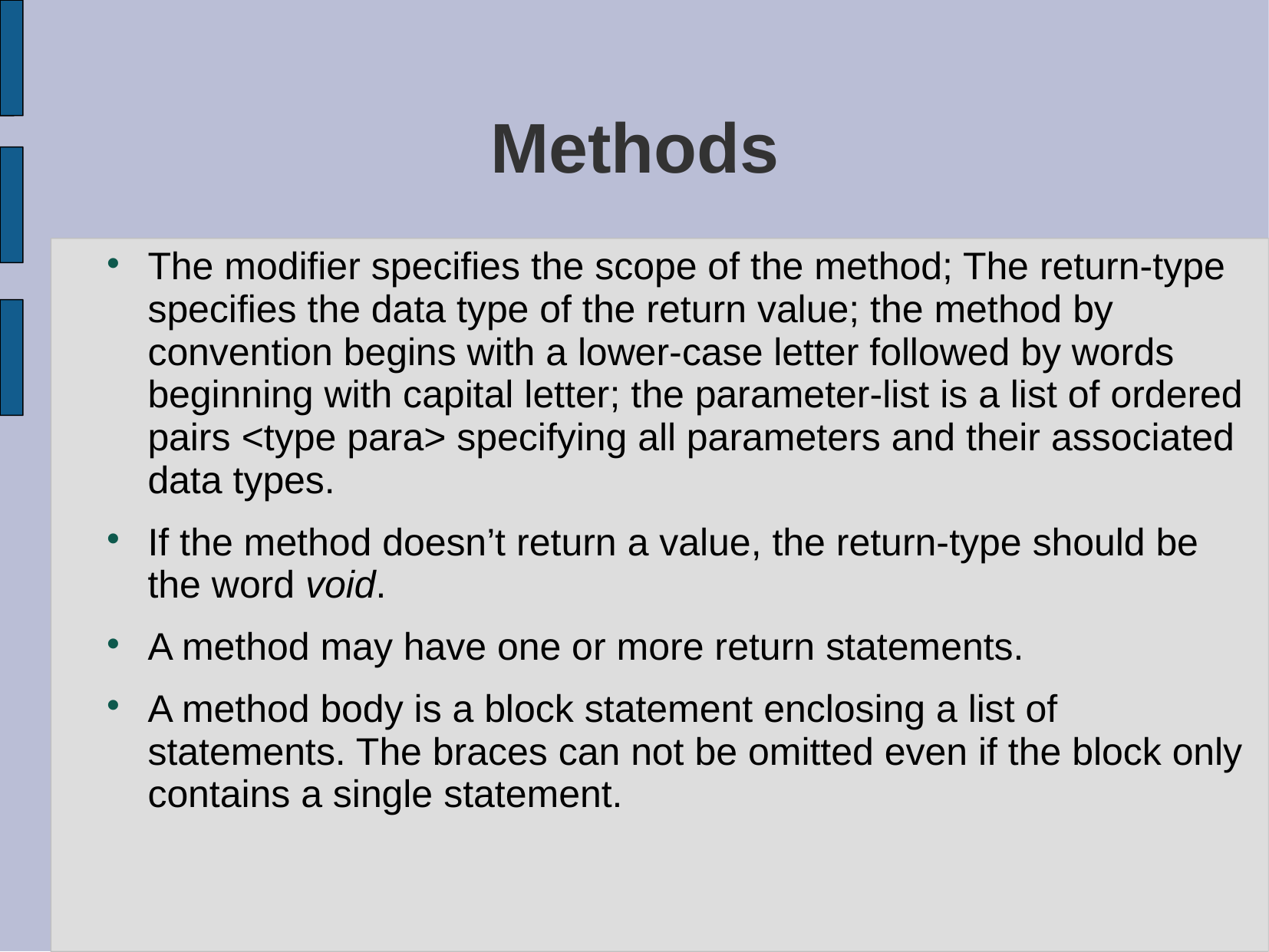

# Methods
The modifier specifies the scope of the method; The return-type specifies the data type of the return value; the method by convention begins with a lower-case letter followed by words beginning with capital letter; the parameter-list is a list of ordered pairs <type para> specifying all parameters and their associated data types.
If the method doesn’t return a value, the return-type should be the word void.
A method may have one or more return statements.
A method body is a block statement enclosing a list of statements. The braces can not be omitted even if the block only contains a single statement.